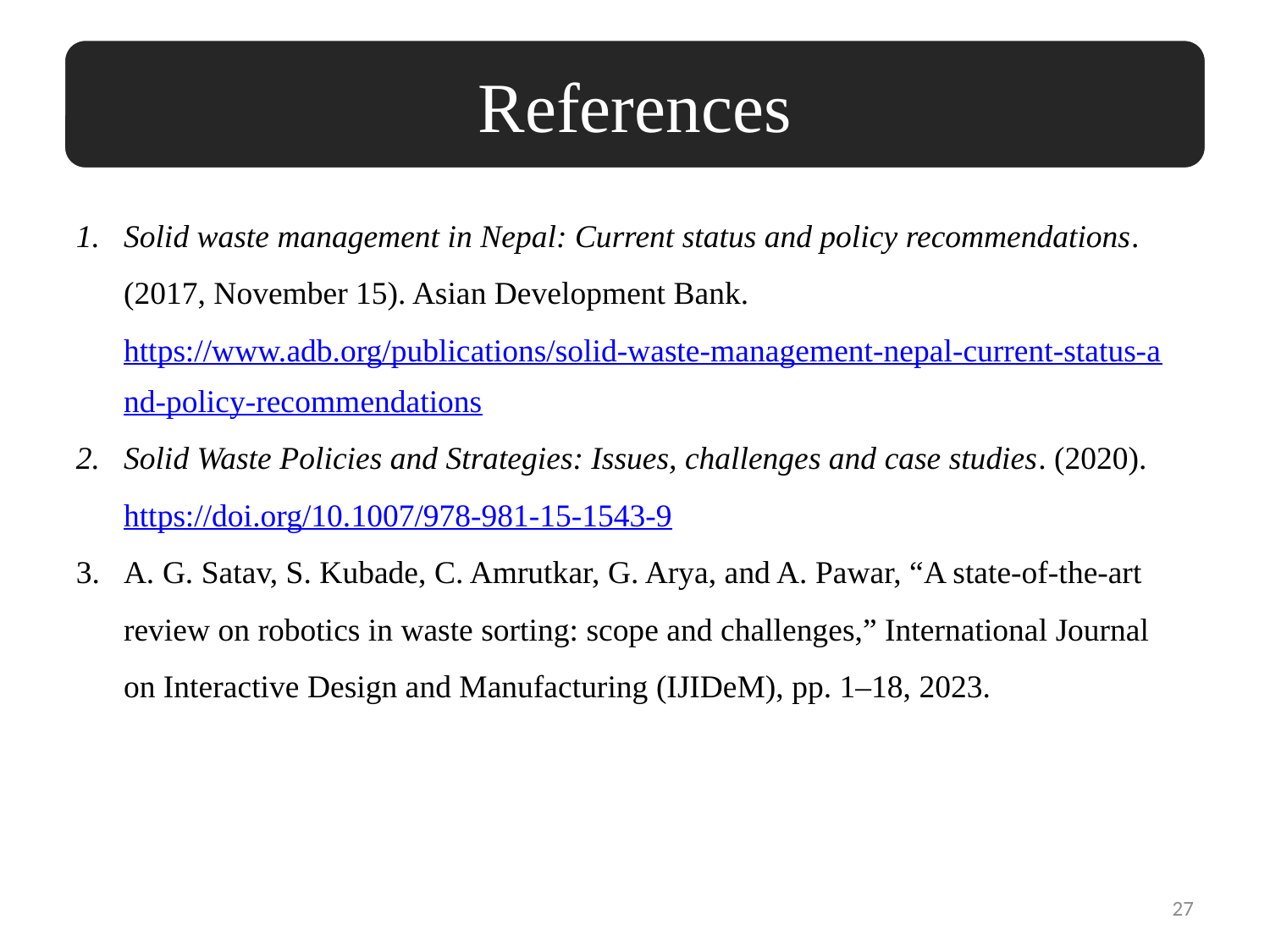

References
Solid waste management in Nepal: Current status and policy recommendations. (2017, November 15). Asian Development Bank. https://www.adb.org/publications/solid-waste-management-nepal-current-status-and-policy-recommendations
Solid Waste Policies and Strategies: Issues, challenges and case studies. (2020). https://doi.org/10.1007/978-981-15-1543-9
A. G. Satav, S. Kubade, C. Amrutkar, G. Arya, and A. Pawar, “A state-of-the-art review on robotics in waste sorting: scope and challenges,” International Journal on Interactive Design and Manufacturing (IJIDeM), pp. 1–18, 2023.

27